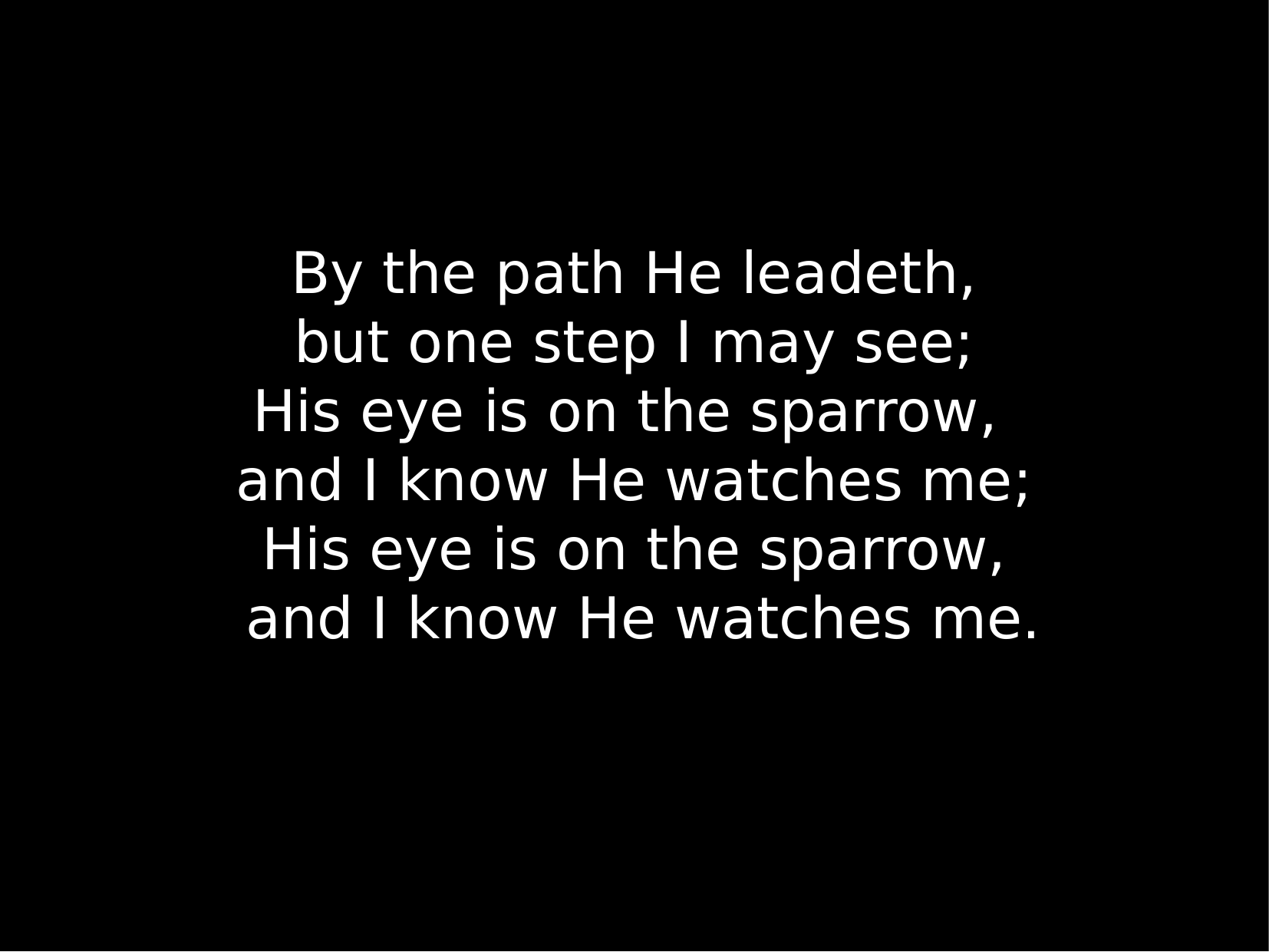

By the path He leadeth,
but one step I may see;
His eye is on the sparrow,
and I know He watches me;
His eye is on the sparrow,
 and I know He watches me.